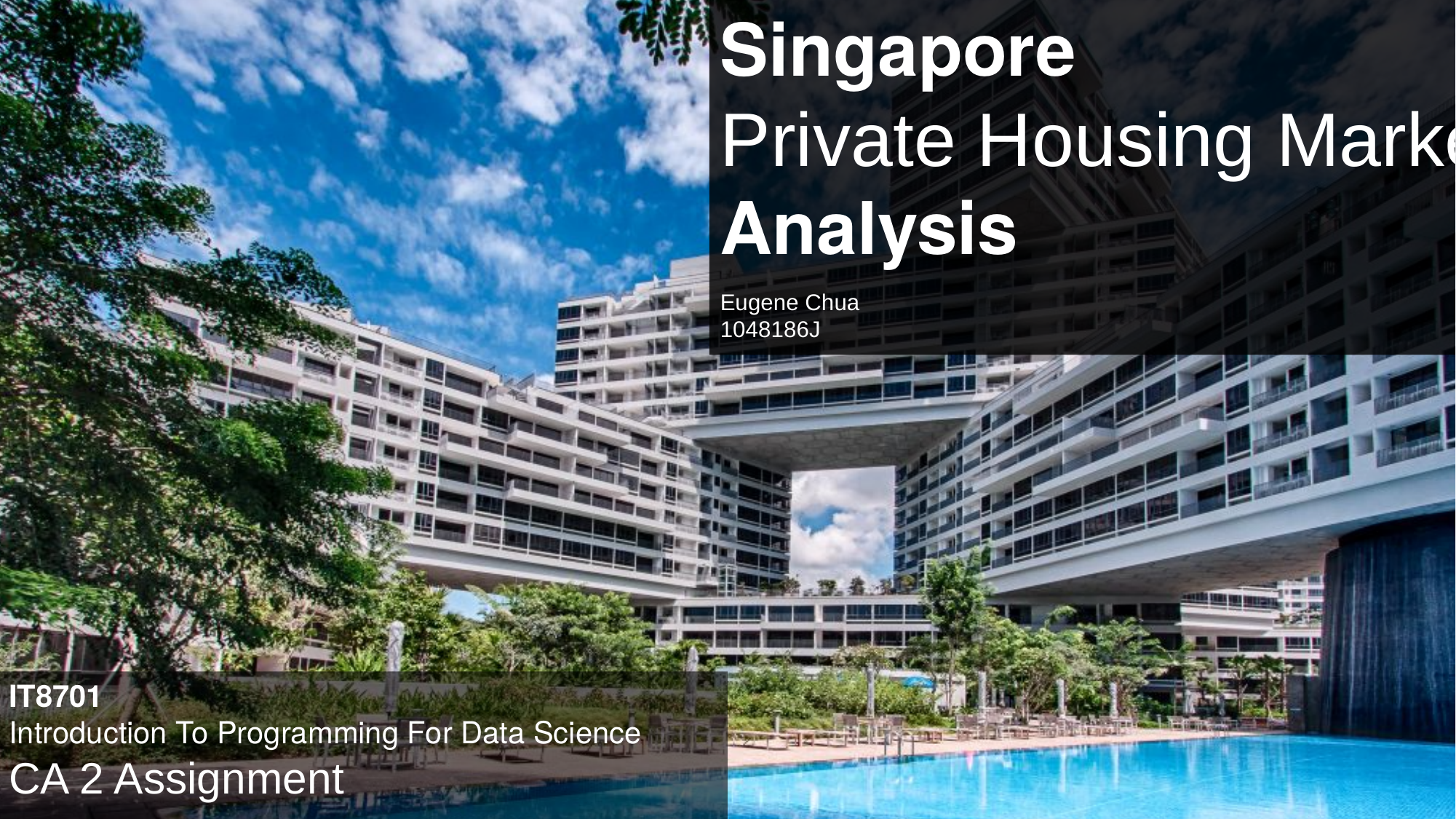

Singapore
Private Housing Market
Analysis

Eugene Chua
1048186J
IT8701
Introduction To Programming For Data Science
CA 2 Assignment